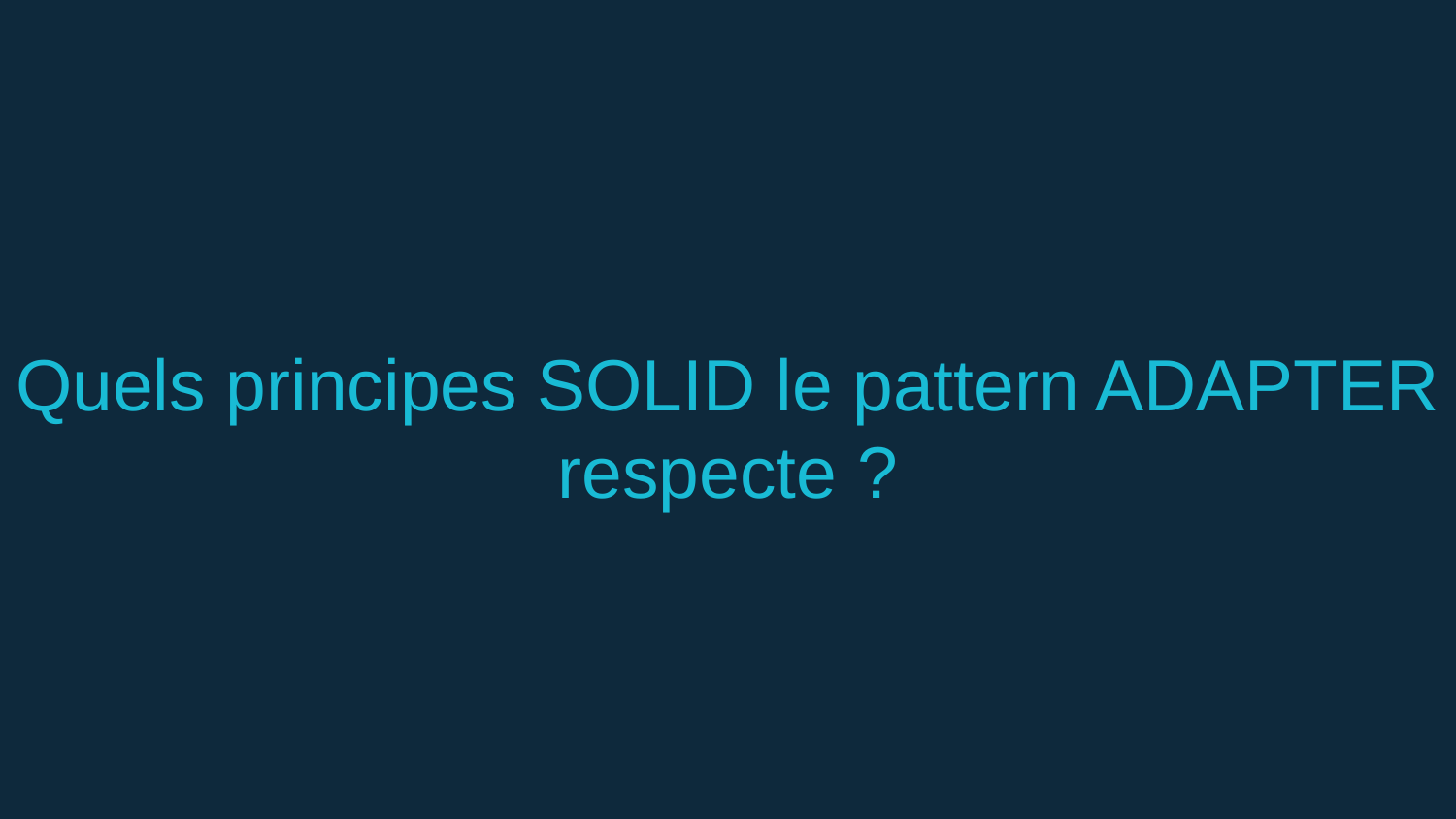

Quels principes SOLID le pattern ADAPTER respecte ?